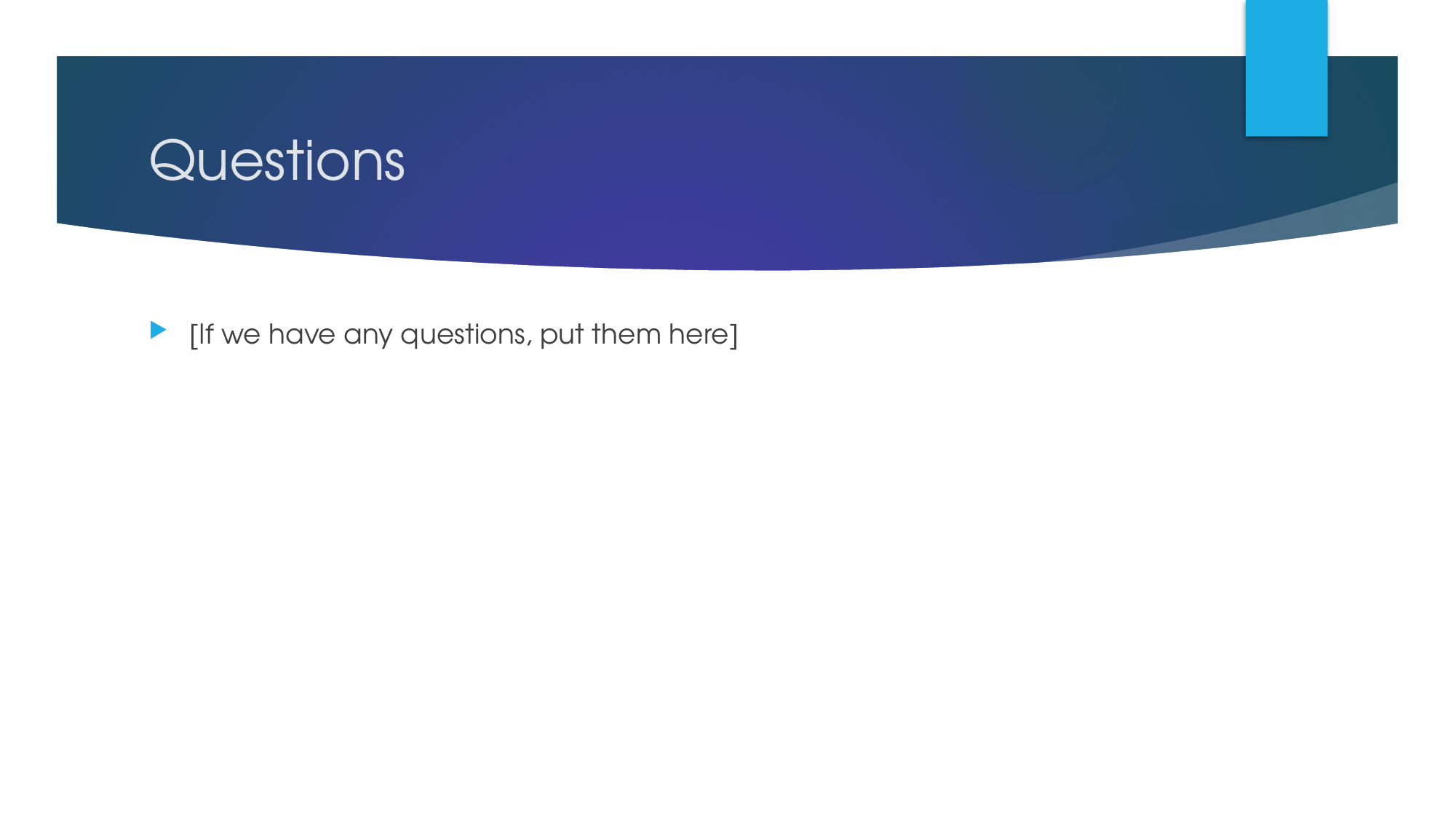

# Questions
[If we have any questions, put them here]